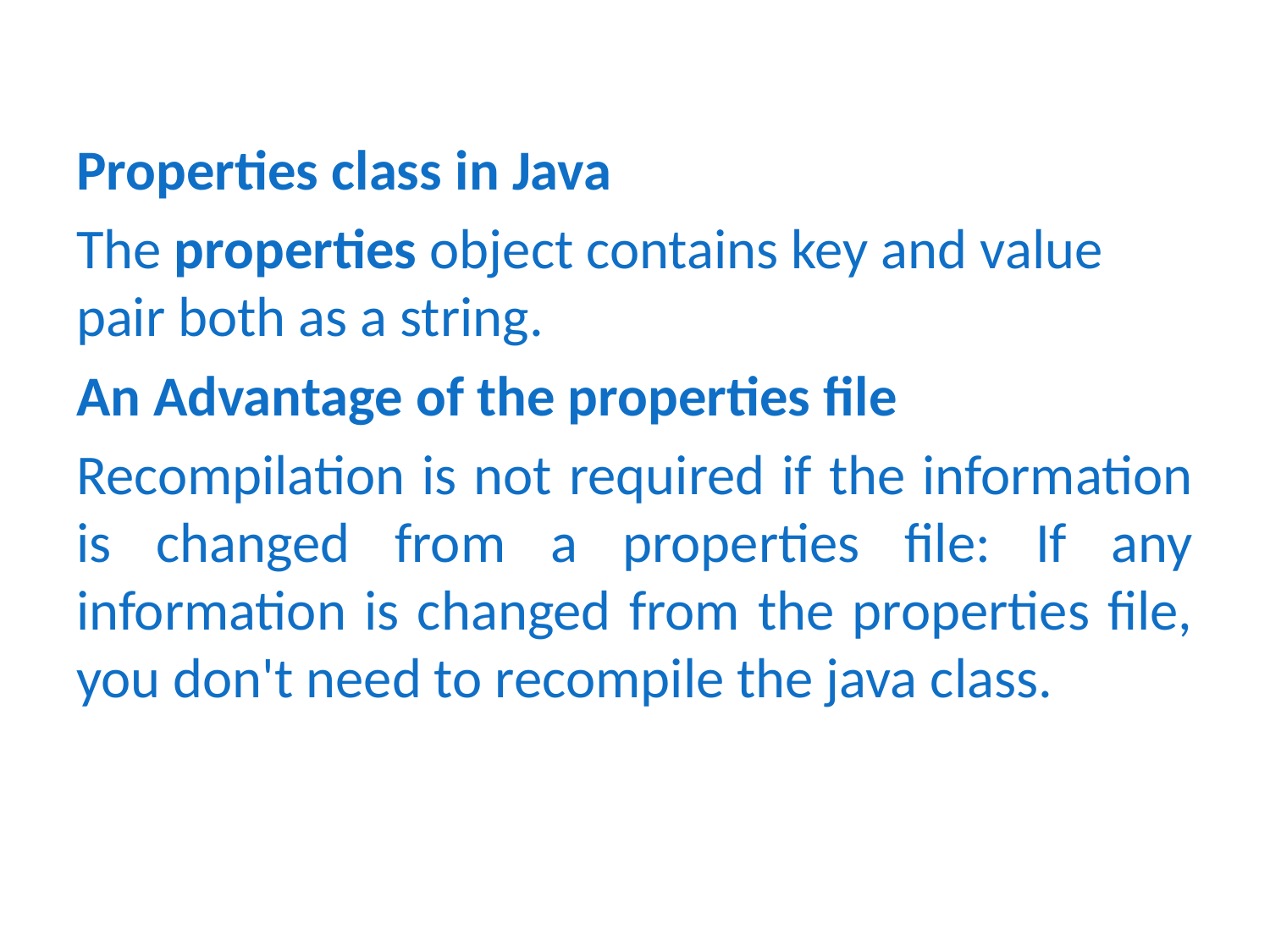

Properties class in Java
The properties object contains key and value pair both as a string.
An Advantage of the properties file
Recompilation is not required if the information is changed from a properties file: If any information is changed from the properties file, you don't need to recompile the java class.